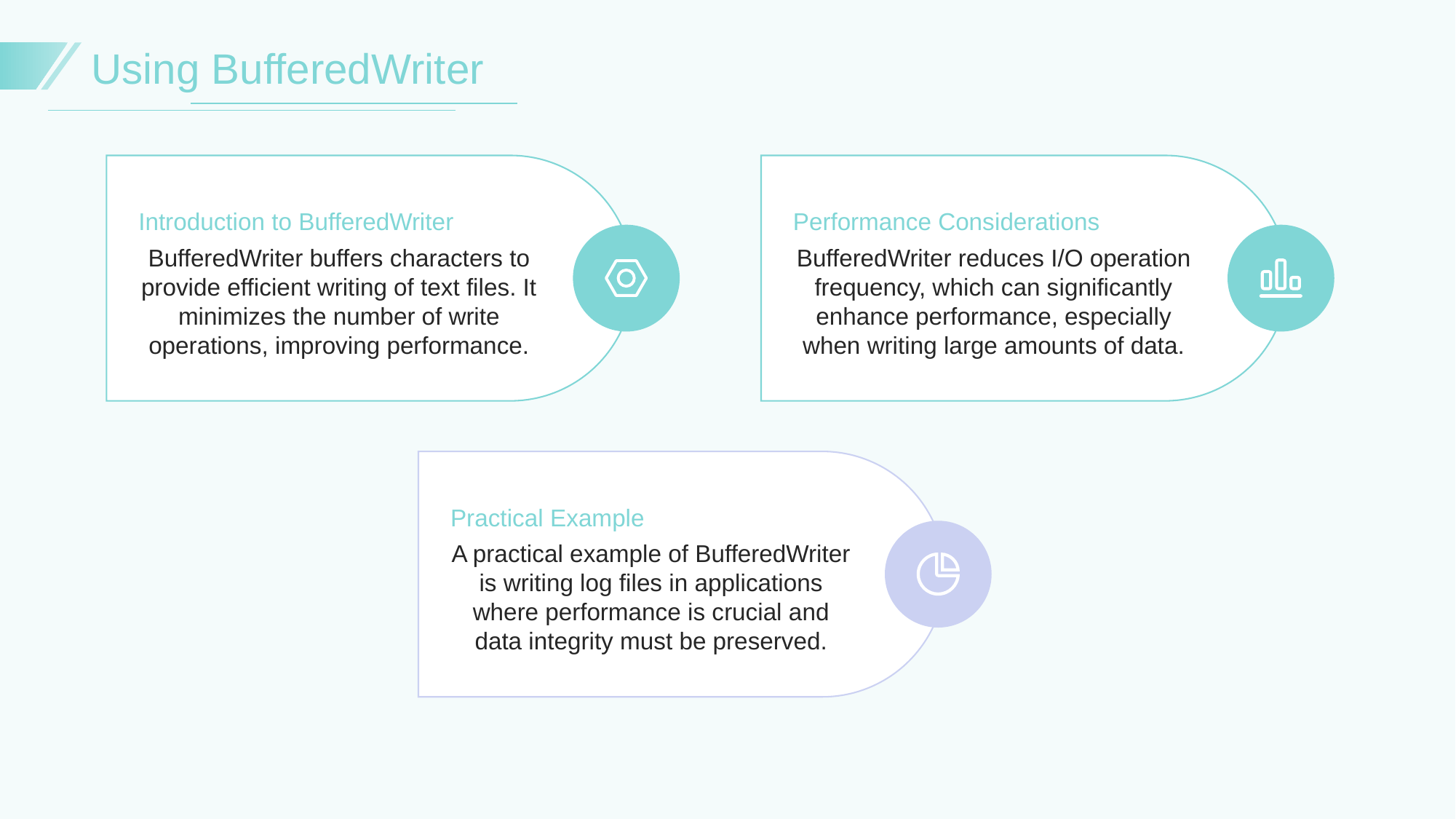

Using BufferedWriter

Introduction to BufferedWriter
Performance Considerations

BufferedWriter buffers characters to provide efficient writing of text files. It minimizes the number of write operations, improving performance.
BufferedWriter reduces I/O operation frequency, which can significantly enhance performance, especially when writing large amounts of data.

Practical Example

A practical example of BufferedWriter is writing log files in applications where performance is crucial and data integrity must be preserved.